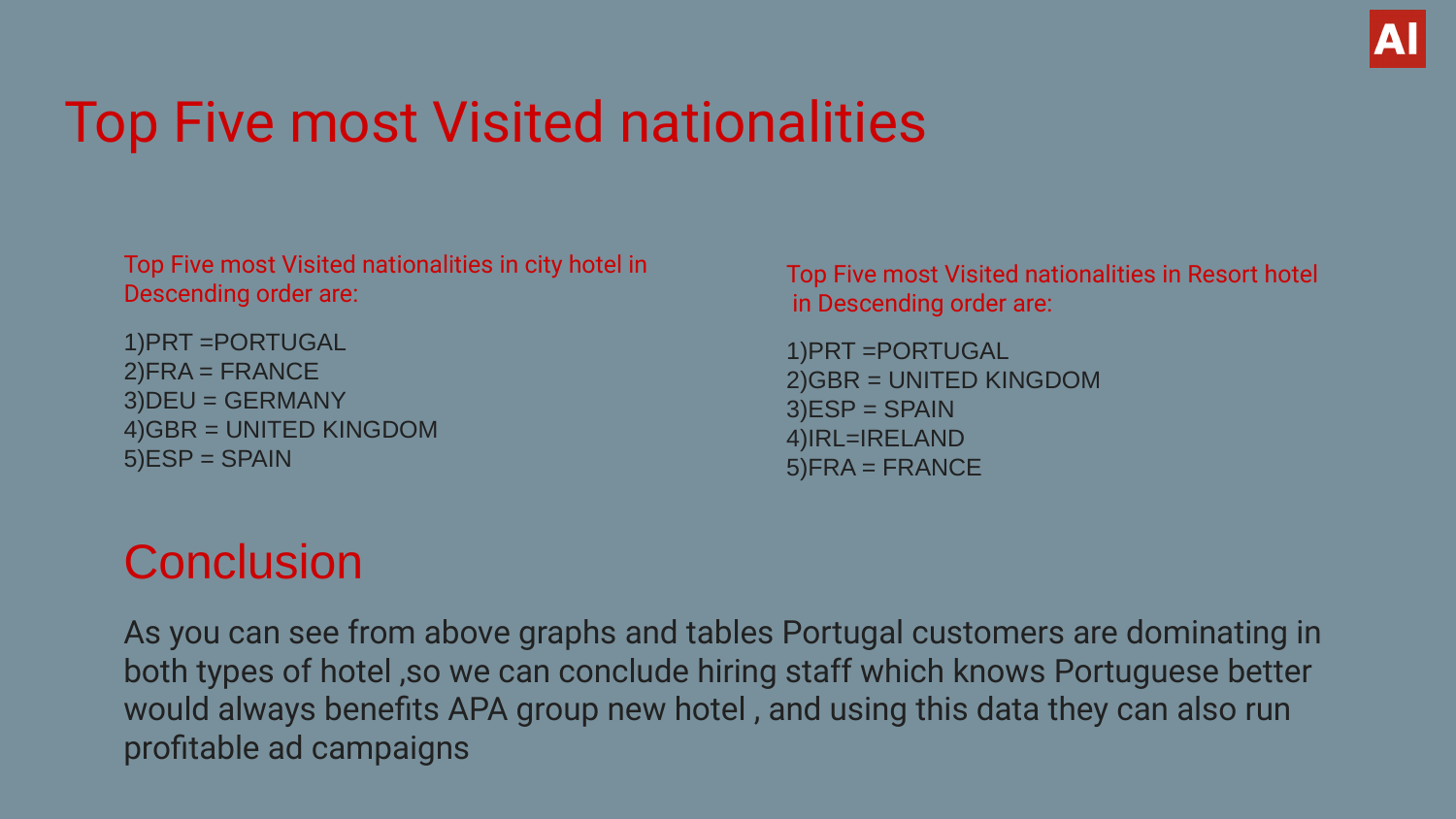

# Top Five most Visited nationalities
Top Five most Visited nationalities in city hotel in
Descending order are:

1)PRT =PORTUGAL
2)FRA = FRANCE
3)DEU = GERMANY
4)GBR = UNITED KINGDOM
5)ESP = SPAIN
Top Five most Visited nationalities in Resort hotel
 in Descending order are:

1)PRT =PORTUGAL
2)GBR = UNITED KINGDOM
3)ESP = SPAIN
4)IRL=IRELAND
5)FRA = FRANCE
Conclusion
As you can see from above graphs and tables Portugal customers are dominating in both types of hotel ,so we can conclude hiring staff which knows Portuguese better would always benefits APA group new hotel , and using this data they can also run profitable ad campaigns